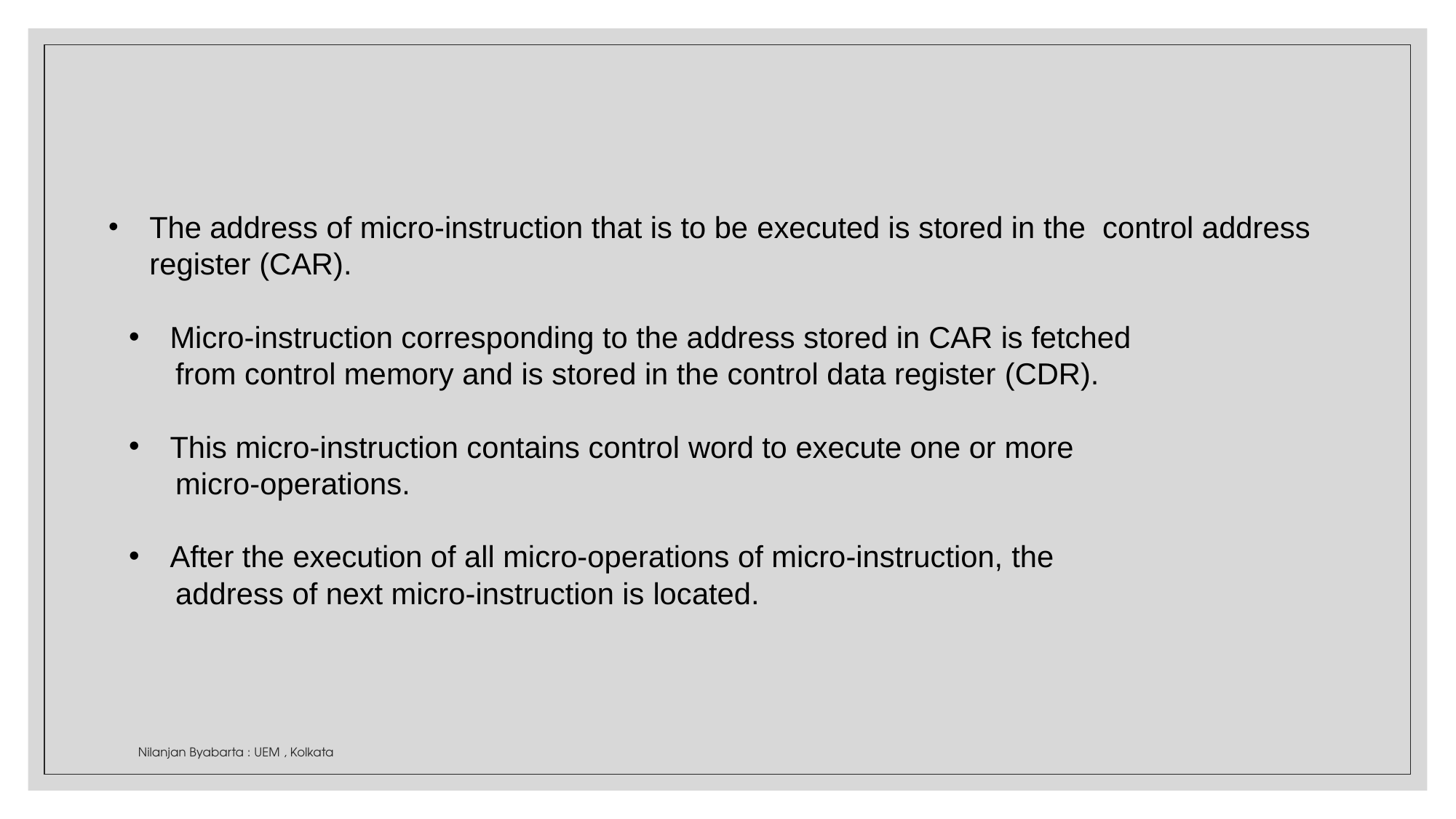

The address of micro-instruction that is to be executed is stored in the  control address register (CAR).

Micro-instruction corresponding to the address stored in CAR is fetched
        from control memory and is stored in the control data register (CDR).

This micro-instruction contains control word to execute one or more
        micro-operations.

After the execution of all micro-operations of micro-instruction, the
        address of next micro-instruction is located.
Nilanjan Byabarta : UEM , Kolkata